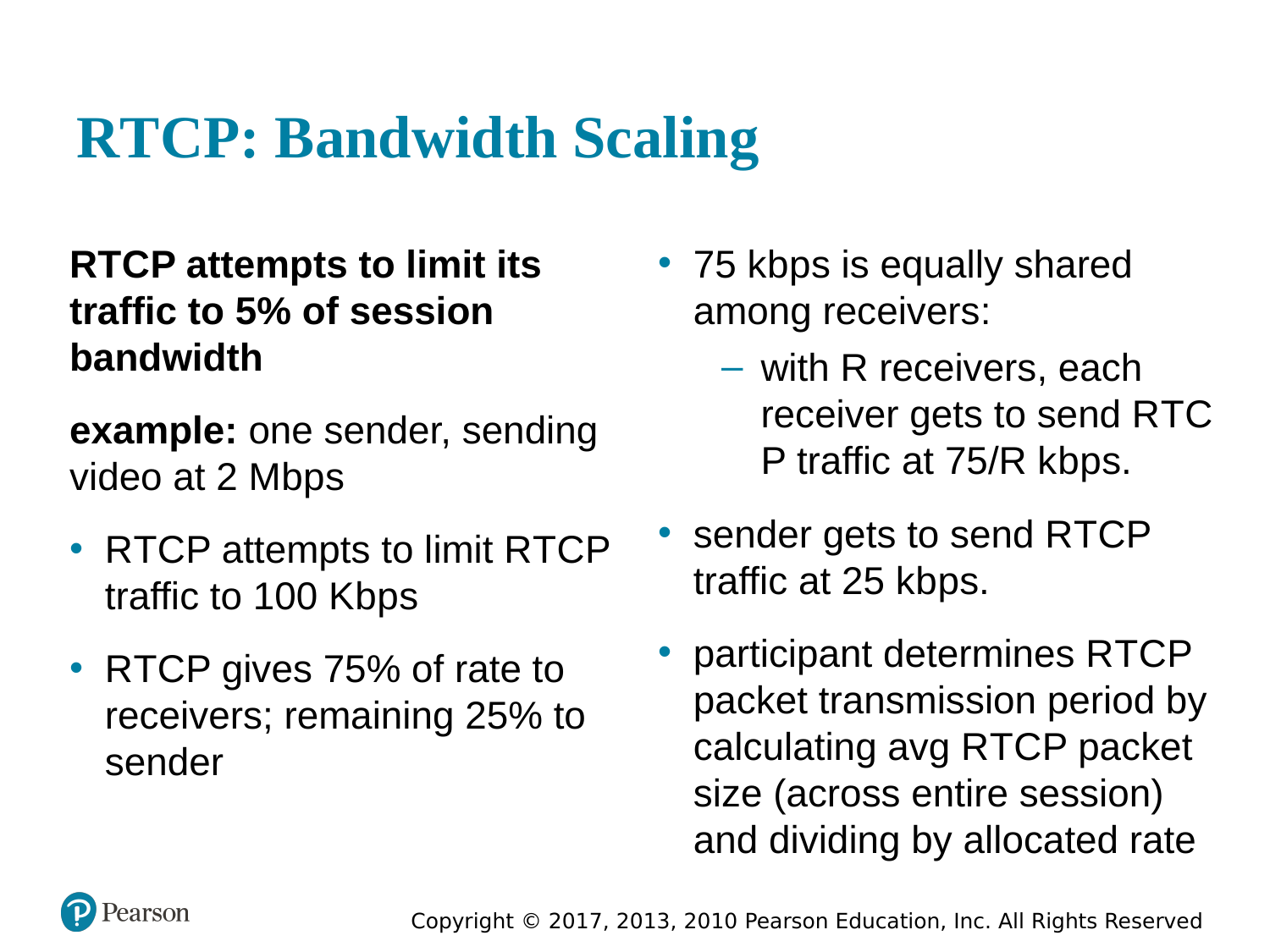

# R T C P: Bandwidth Scaling
R T C P attempts to limit its traffic to 5% of session bandwidth
example: one sender, sending video at 2 M b p s
R T C P attempts to limit R T C P traffic to 100 K b p s
R T C P gives 75% of rate to receivers; remaining 25% to sender
75 k b p s is equally shared among receivers:
with R receivers, each receiver gets to send R T C P traffic at 75/R k b p s.
sender gets to send R T C P traffic at 25 k b p s.
participant determines R T C P packet transmission period by calculating avg R T C P packet size (across entire session) and dividing by allocated rate